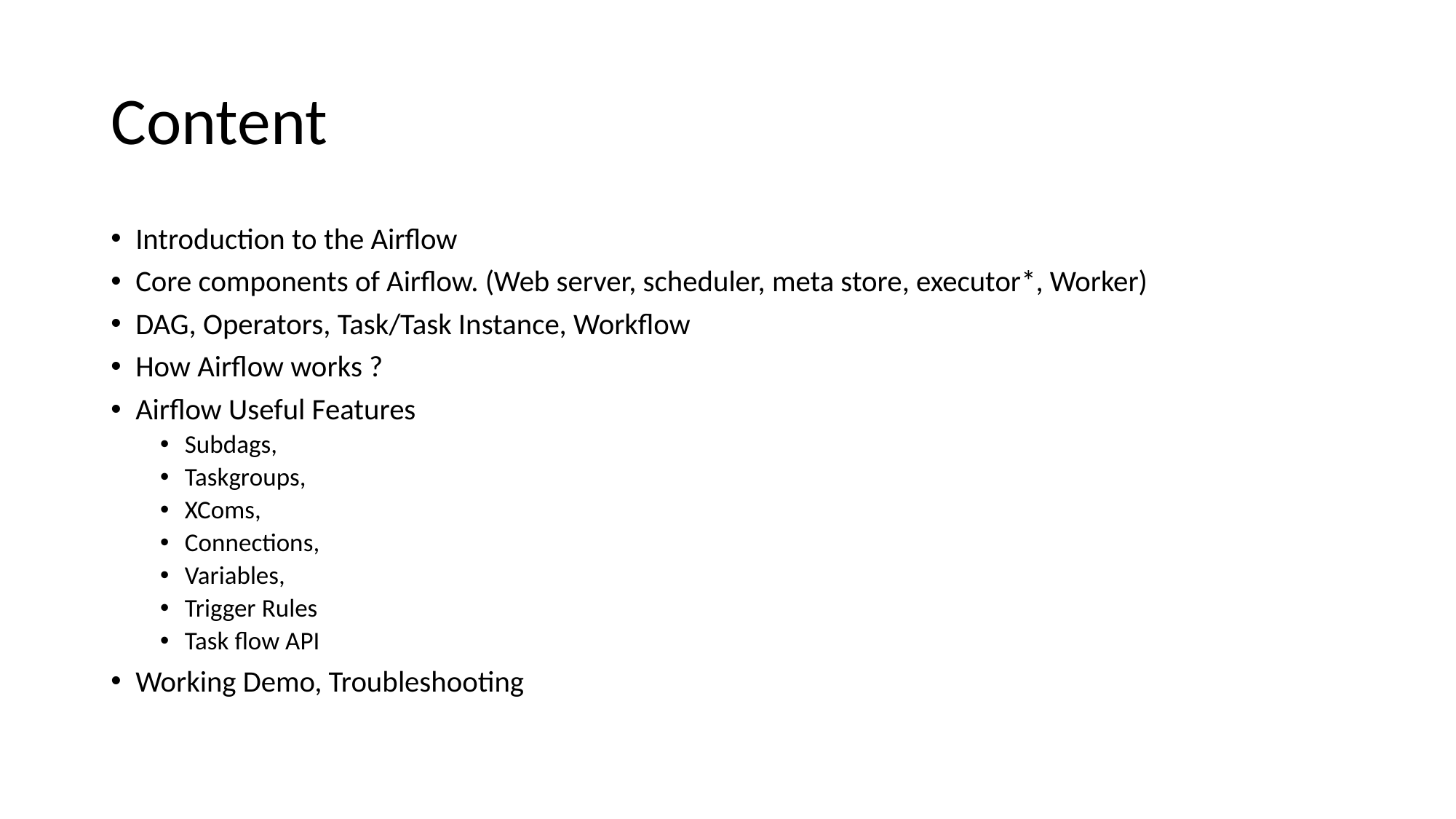

# Content
Introduction to the Airflow
Core components of Airflow. (Web server, scheduler, meta store, executor*, Worker)
DAG, Operators, Task/Task Instance, Workflow
How Airflow works ?
Airflow Useful Features
Subdags,
Taskgroups,
XComs,
Connections,
Variables,
Trigger Rules
Task flow API
Working Demo, Troubleshooting